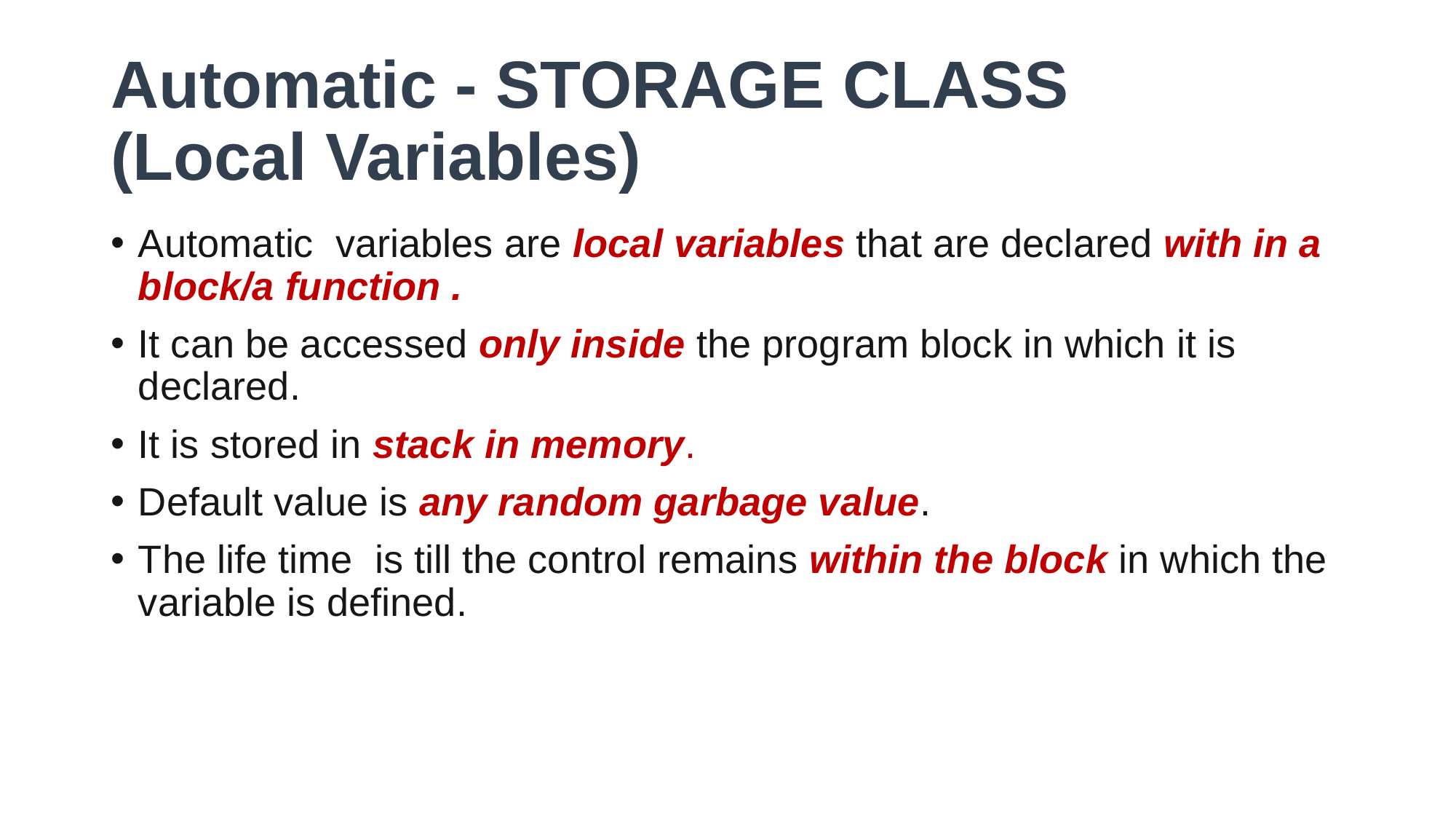

# Automatic - STORAGE CLASS (Local Variables)
Automatic  variables are local variables that are declared with in a block/a function .
It can be accessed only inside the program block in which it is declared.
It is stored in stack in memory.
Default value is any random garbage value.
The life time  is till the control remains within the block in which the variable is defined.